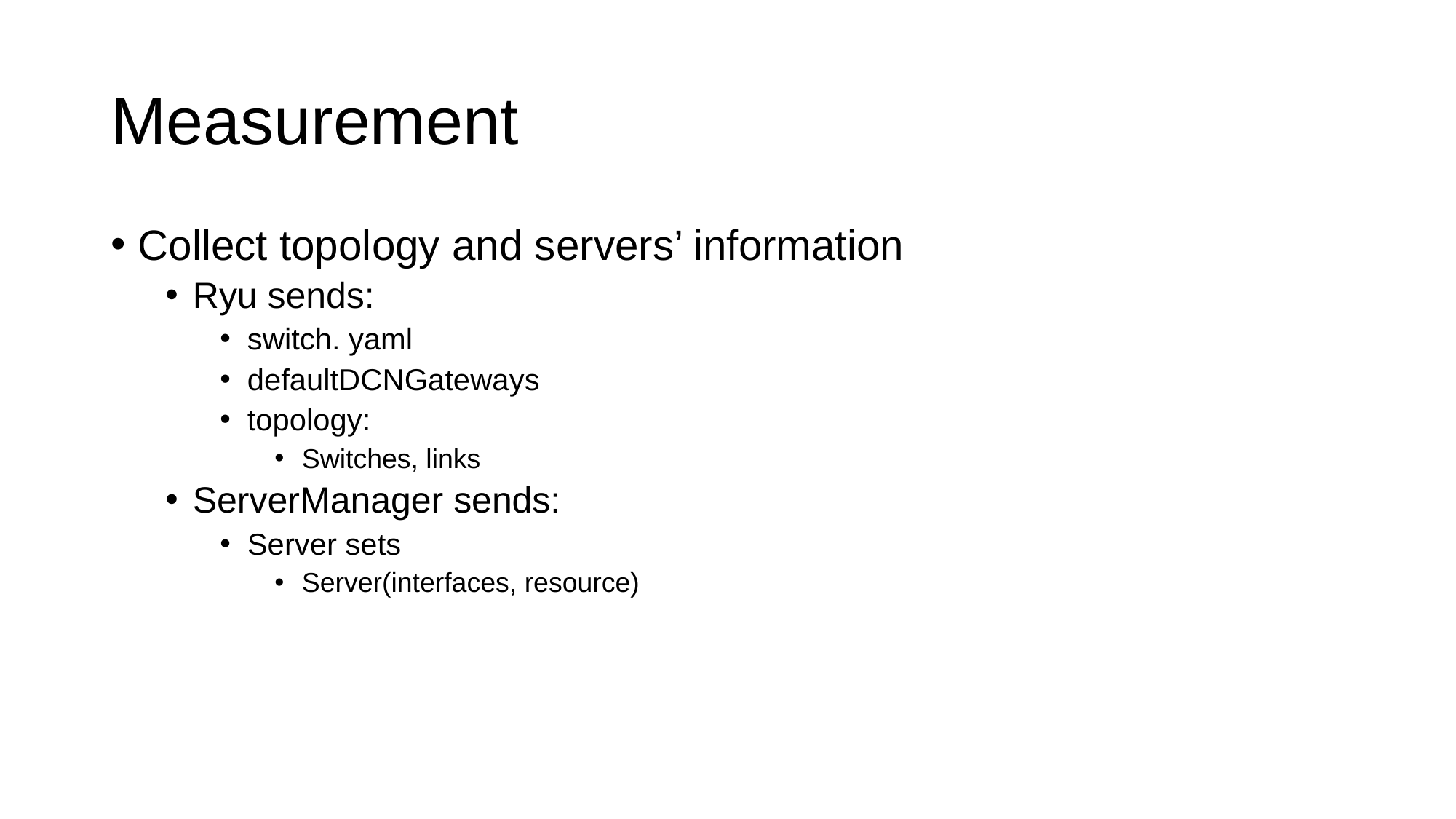

# Measurement
Collect topology and servers’ information
Ryu sends:
switch. yaml
defaultDCNGateways
topology:
Switches, links
ServerManager sends:
Server sets
Server(interfaces, resource)